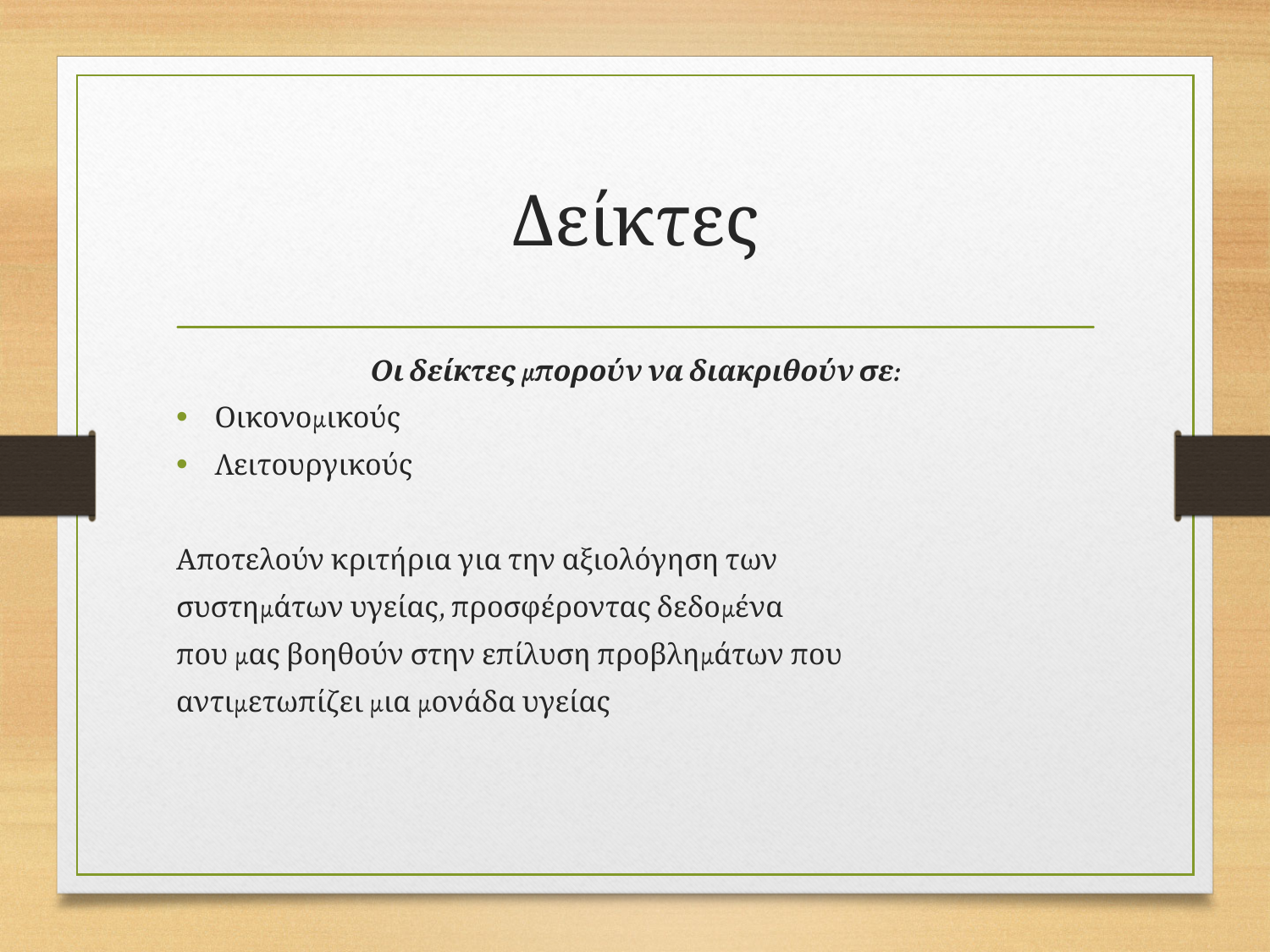

# Δείκτες
Οι δείκτες μπορούν να διακριθούν σε:
Οικονομικούς
Λειτουργικούς

Αποτελούν κριτήρια για την αξιολόγηση των
συστημάτων υγείας, προσφέροντας δεδομένα
που μας βοηθούν στην επίλυση προβλημάτων που
αντιμετωπίζει μια μονάδα υγείας